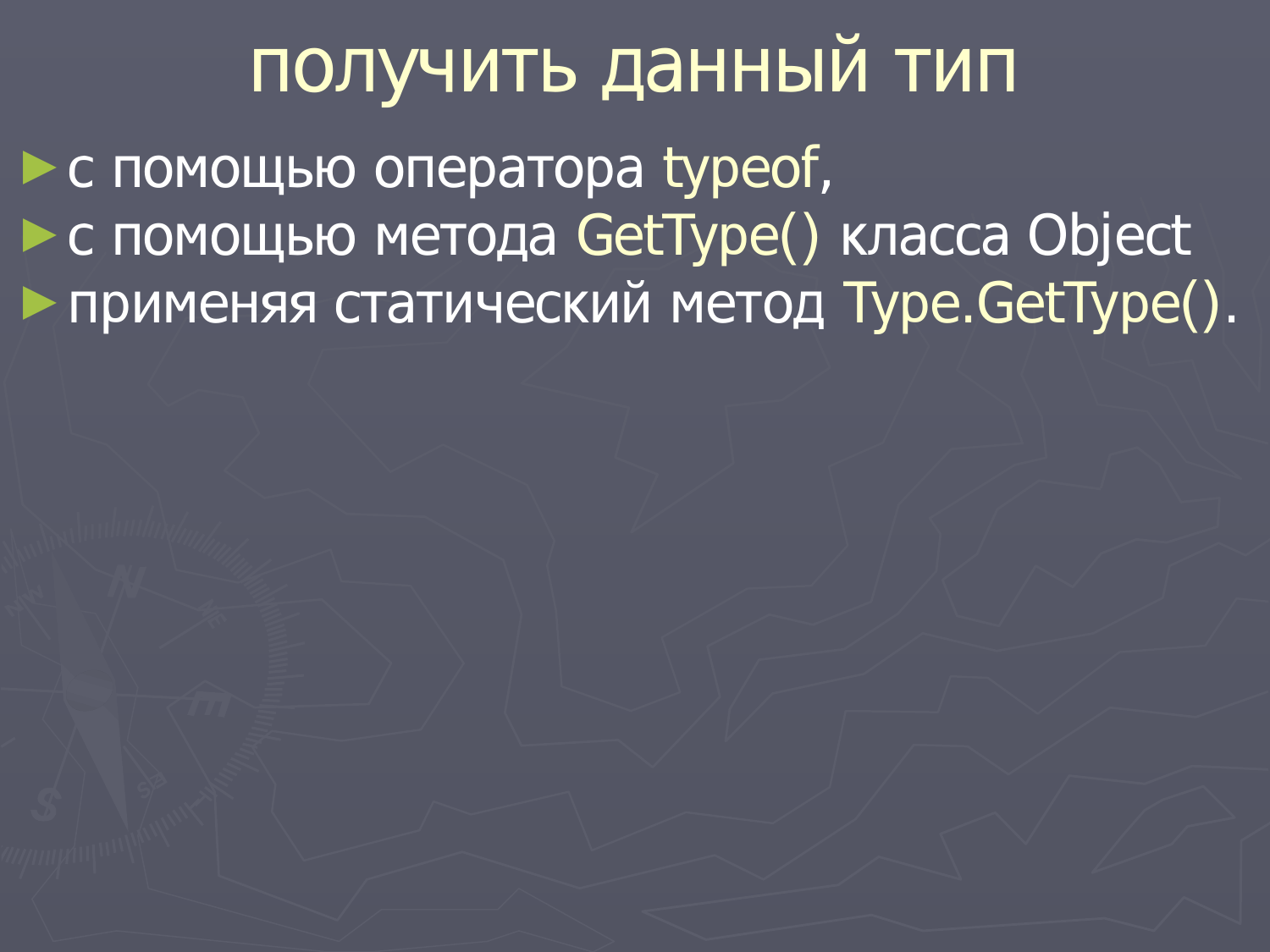

# получить данный тип
с помощью оператора typeof,
с помощью метода GetType() класса Object
применяя статический метод Type.GetType().